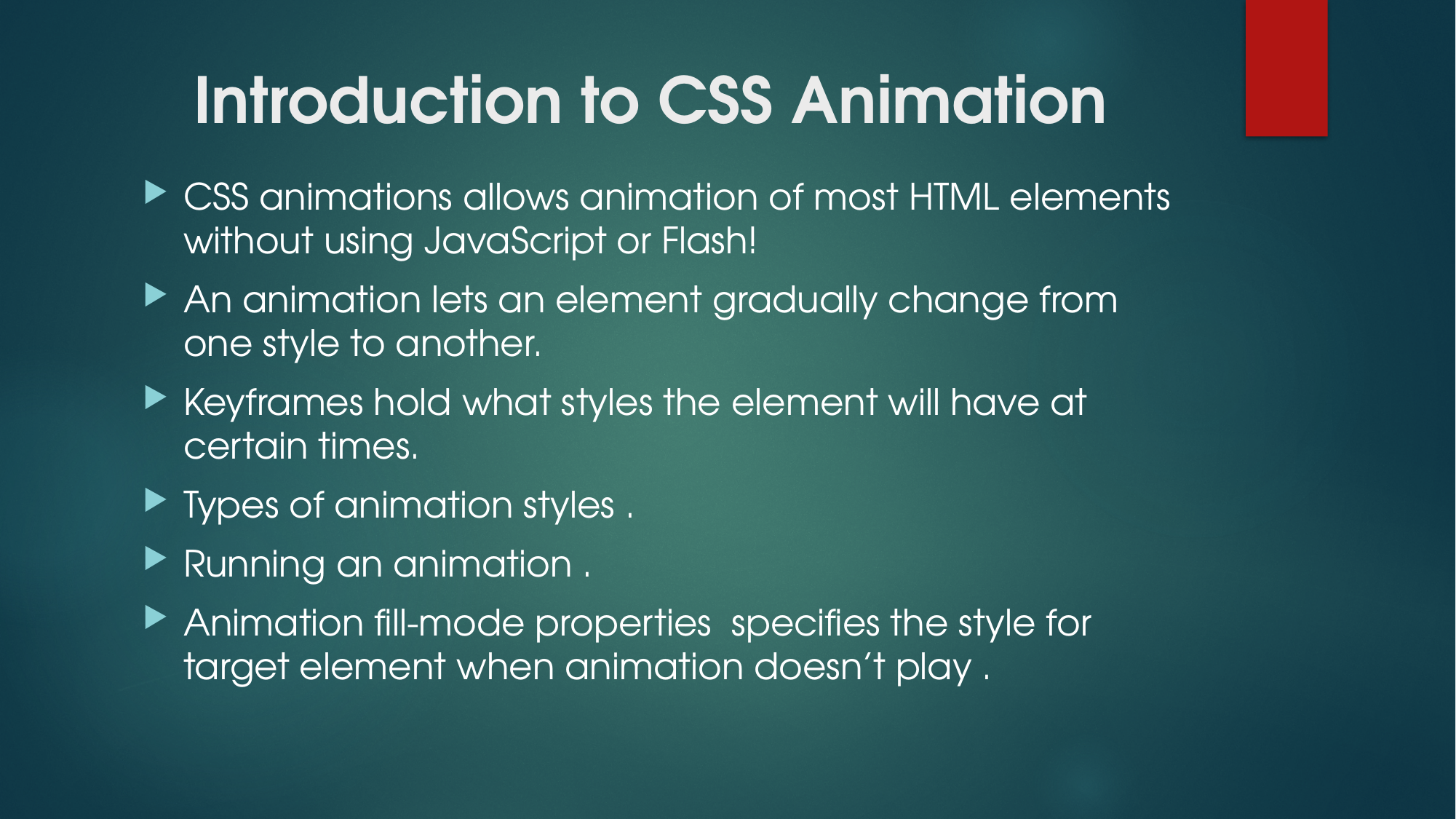

# Introduction to CSS Animation
CSS animations allows animation of most HTML elements without using JavaScript or Flash!
An animation lets an element gradually change from one style to another.
Keyframes hold what styles the element will have at certain times.
Types of animation styles .
Running an animation .
Animation fill-mode properties  specifies the style for target element when animation doesn’t play .